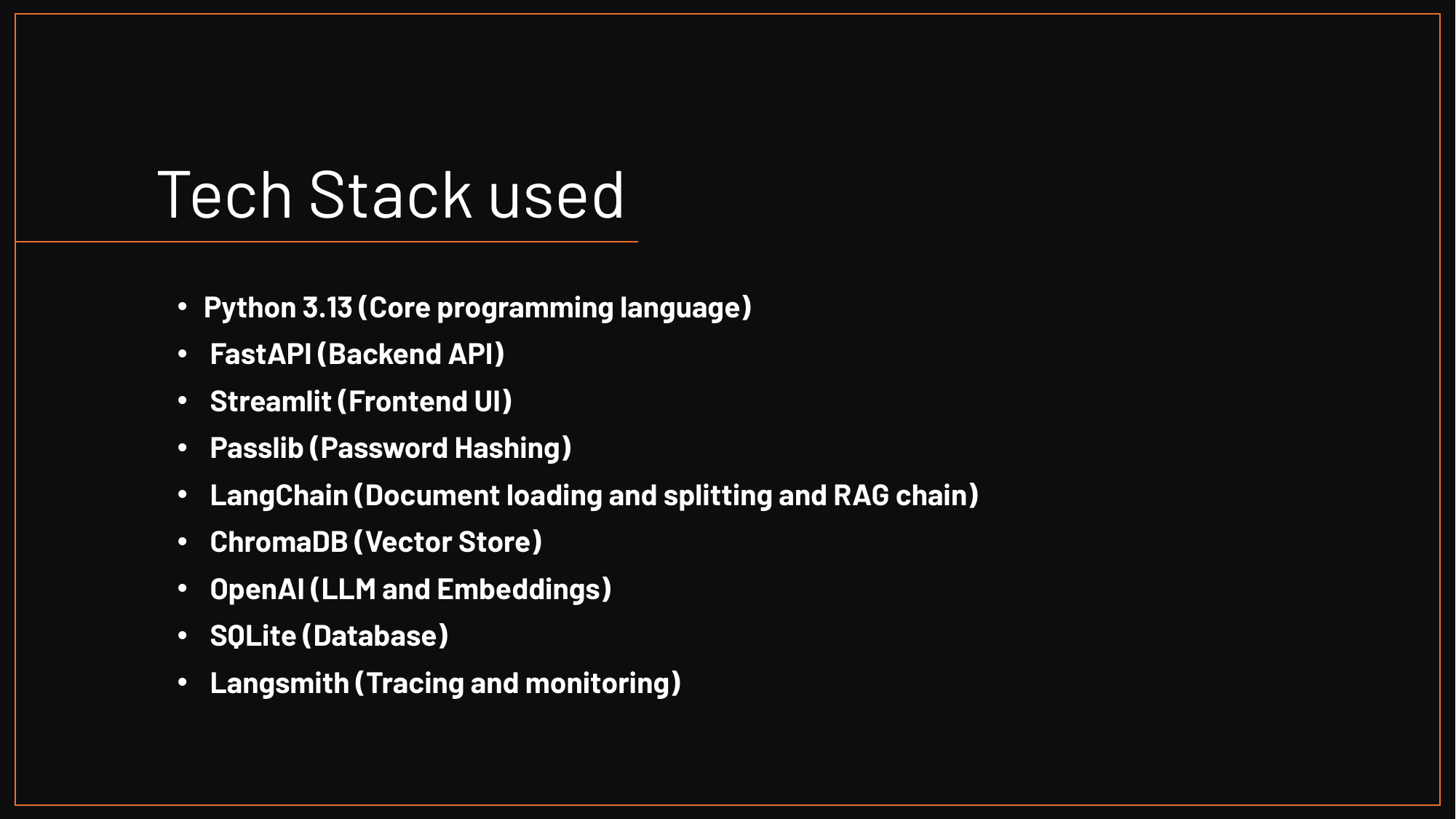

# Tech Stack used
Python 3.13 (Core programming language)
 FastAPI (Backend API)
 Streamlit (Frontend UI)
 Passlib (Password Hashing)
 LangChain (Document loading and splitting and RAG chain)
 ChromaDB (Vector Store)
 OpenAI (LLM and Embeddings)
 SQLite (Database)
 Langsmith (Tracing and monitoring)